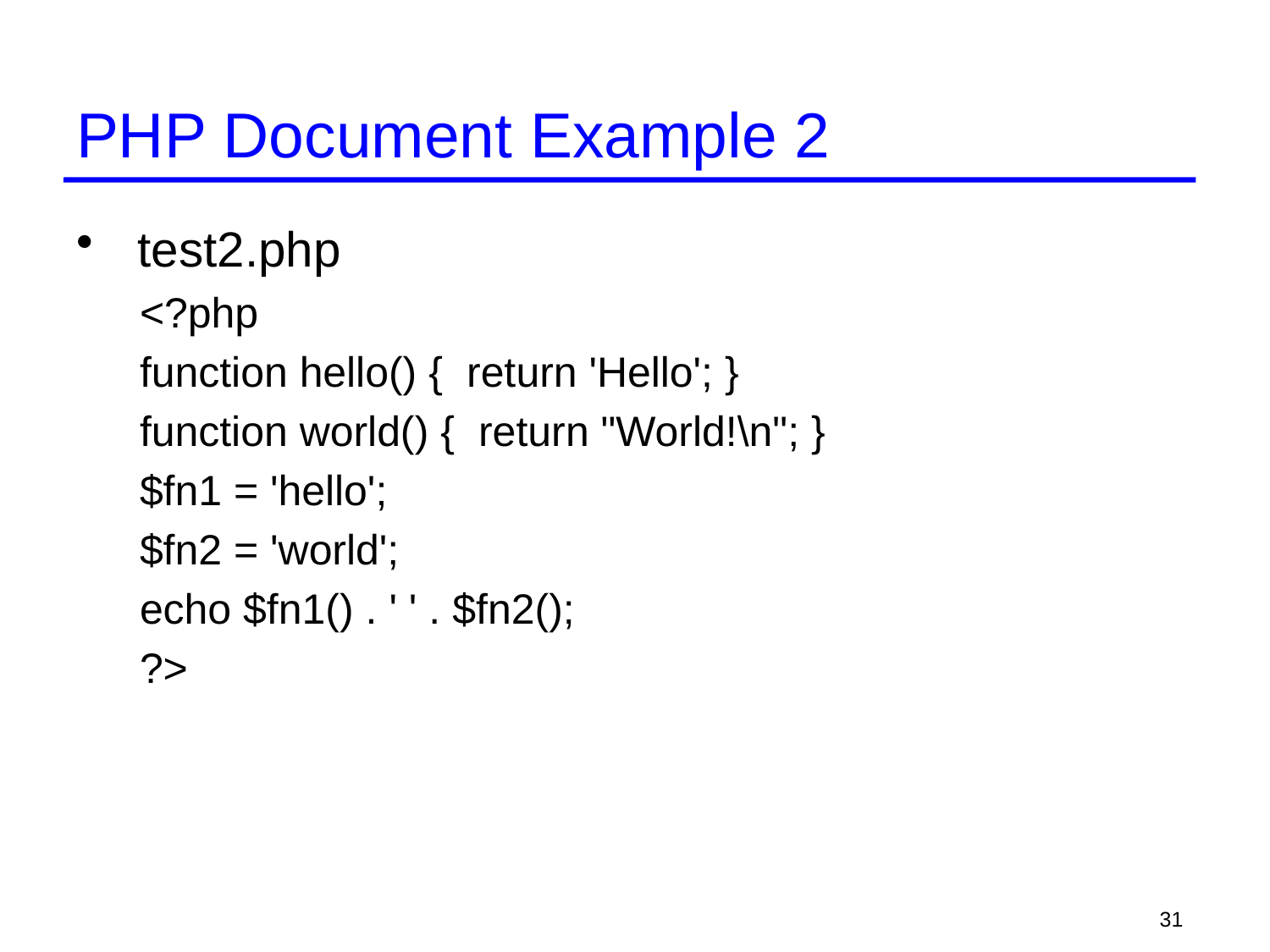

# PHP Document Example 2
 test2.php
<?php
function hello() {  return 'Hello'; }
function world() {  return "World!\n"; }
$fn1 = 'hello';
$fn2 = 'world';
echo $fn1() . ' ' . $fn2();
?>
31